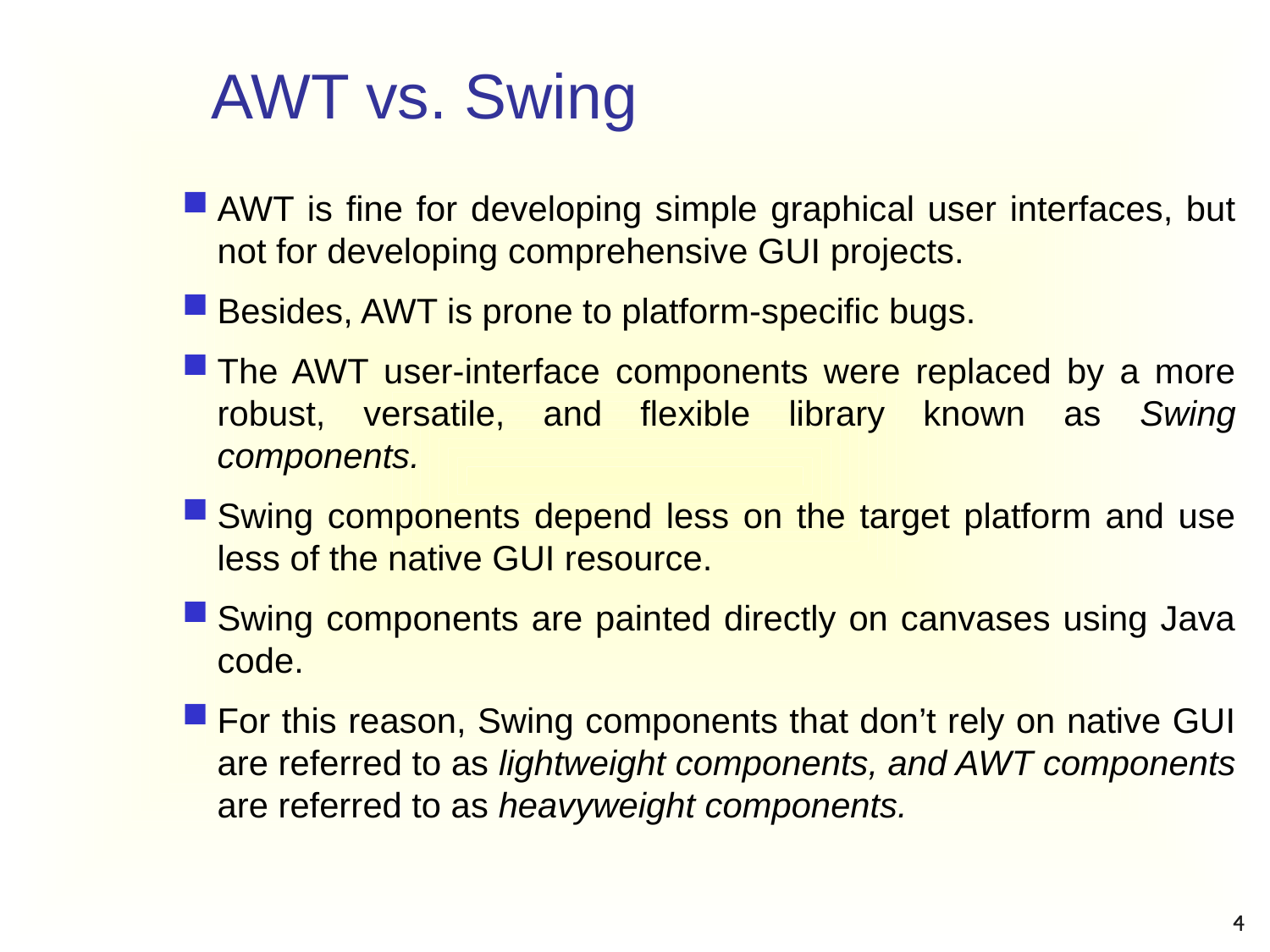

# AWT vs. Swing
AWT is fine for developing simple graphical user interfaces, but not for developing comprehensive GUI projects.
Besides, AWT is prone to platform-specific bugs.
The AWT user-interface components were replaced by a more robust, versatile, and flexible library known as Swing components.
Swing components depend less on the target platform and use less of the native GUI resource.
Swing components are painted directly on canvases using Java code.
For this reason, Swing components that don’t rely on native GUI are referred to as lightweight components, and AWT components are referred to as heavyweight components.
4